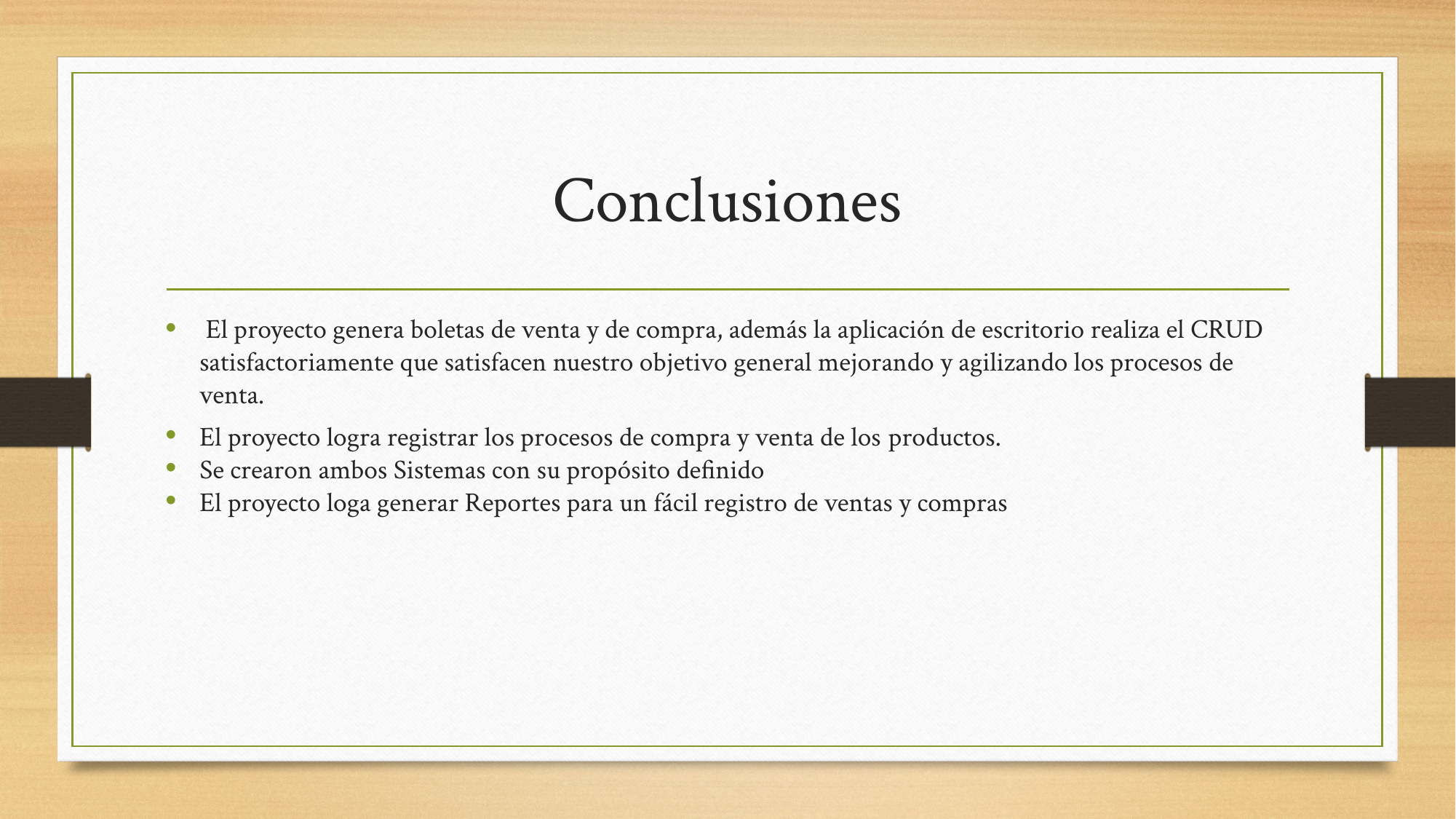

# Conclusiones
 El proyecto genera boletas de venta y de compra, además la aplicación de escritorio realiza el CRUD satisfactoriamente que satisfacen nuestro objetivo general mejorando y agilizando los procesos de venta.
El proyecto logra registrar los procesos de compra y venta de los productos.
Se crearon ambos Sistemas con su propósito definido
El proyecto loga generar Reportes para un fácil registro de ventas y compras